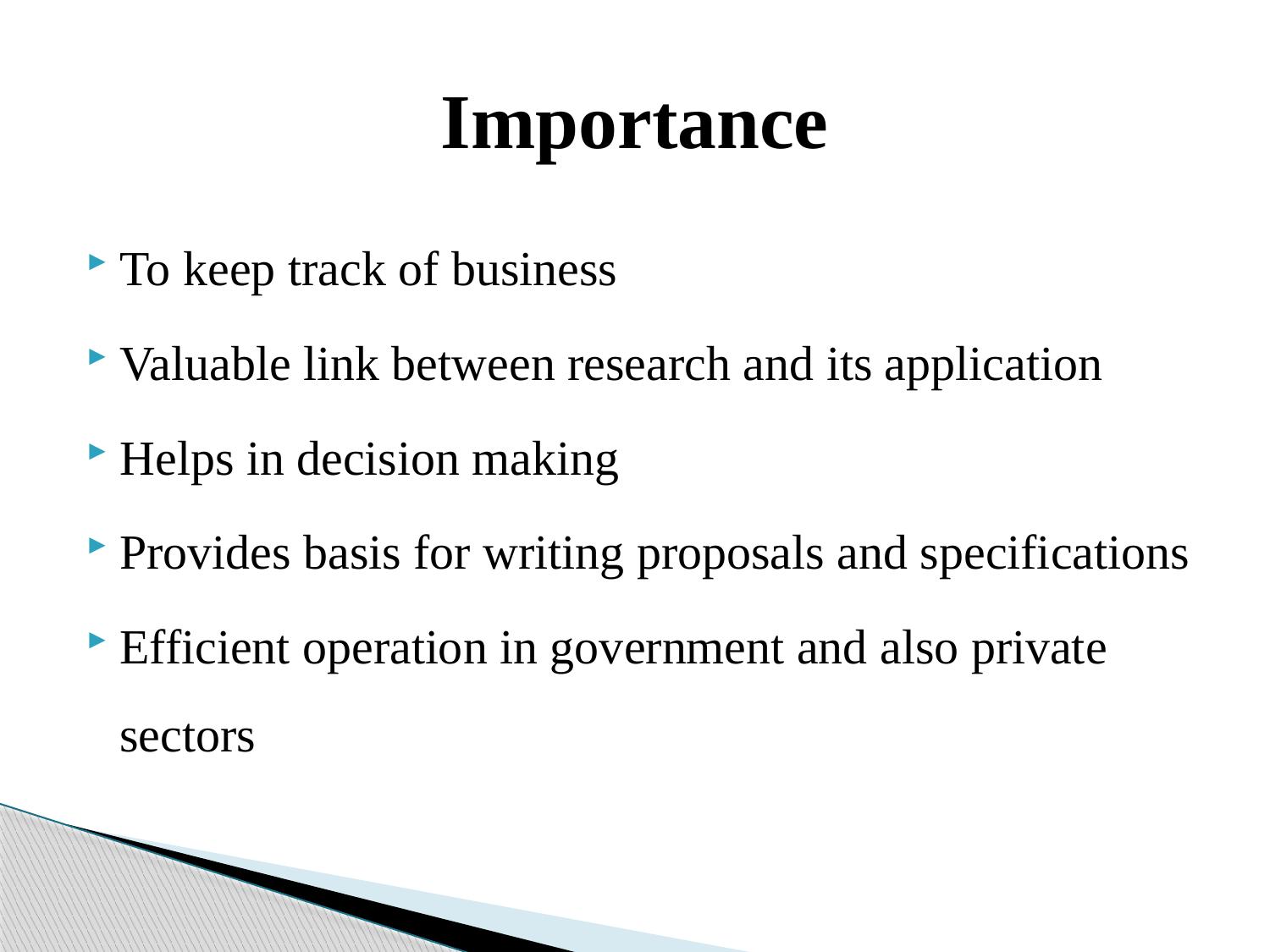

# Importance
To keep track of business
Valuable link between research and its application
Helps in decision making
Provides basis for writing proposals and specifications
Efficient operation in government and also private sectors